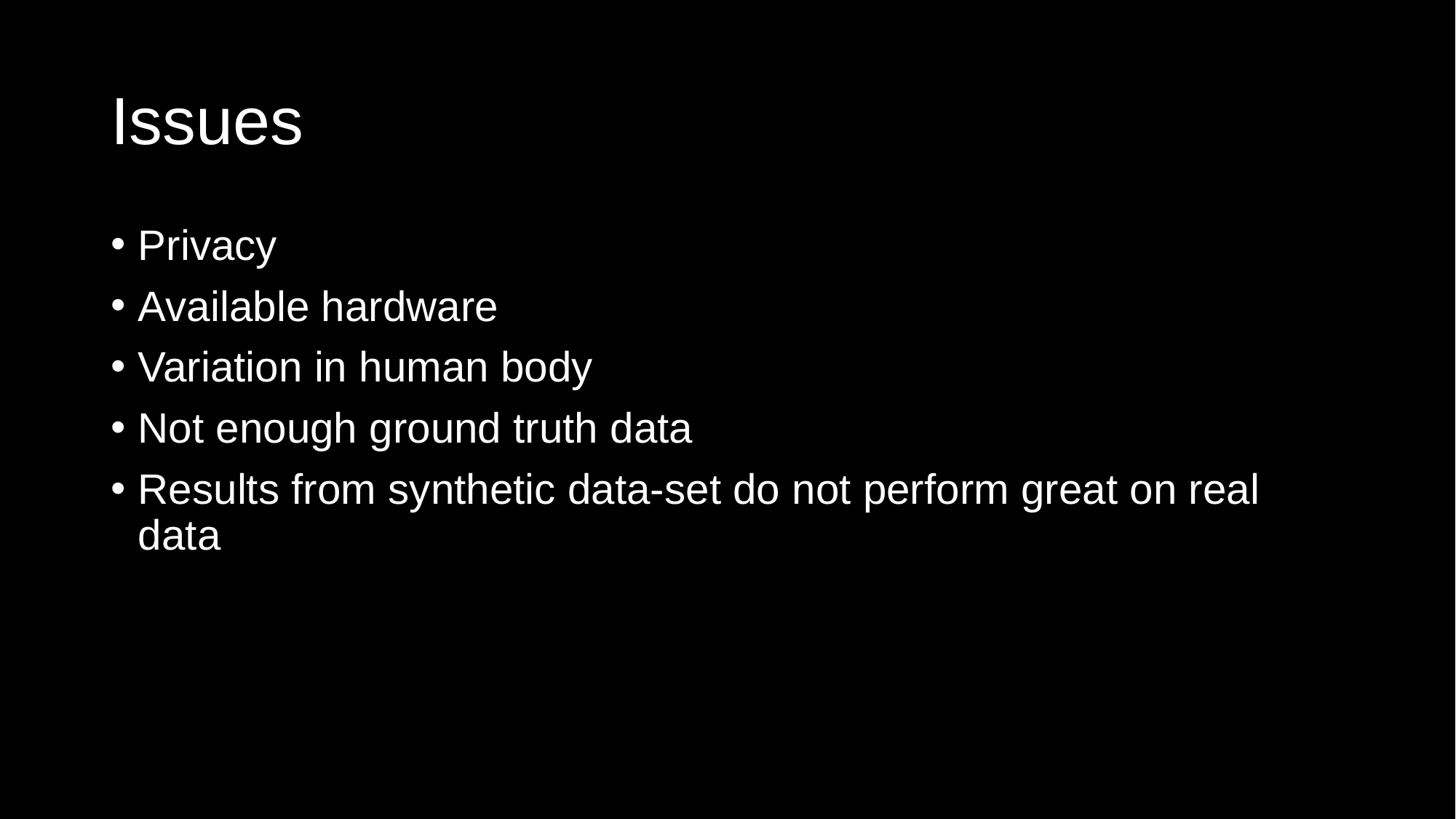

# Issues
Privacy
Available hardware
Variation in human body
Not enough ground truth data
Results from synthetic data-set do not perform great on real data
3